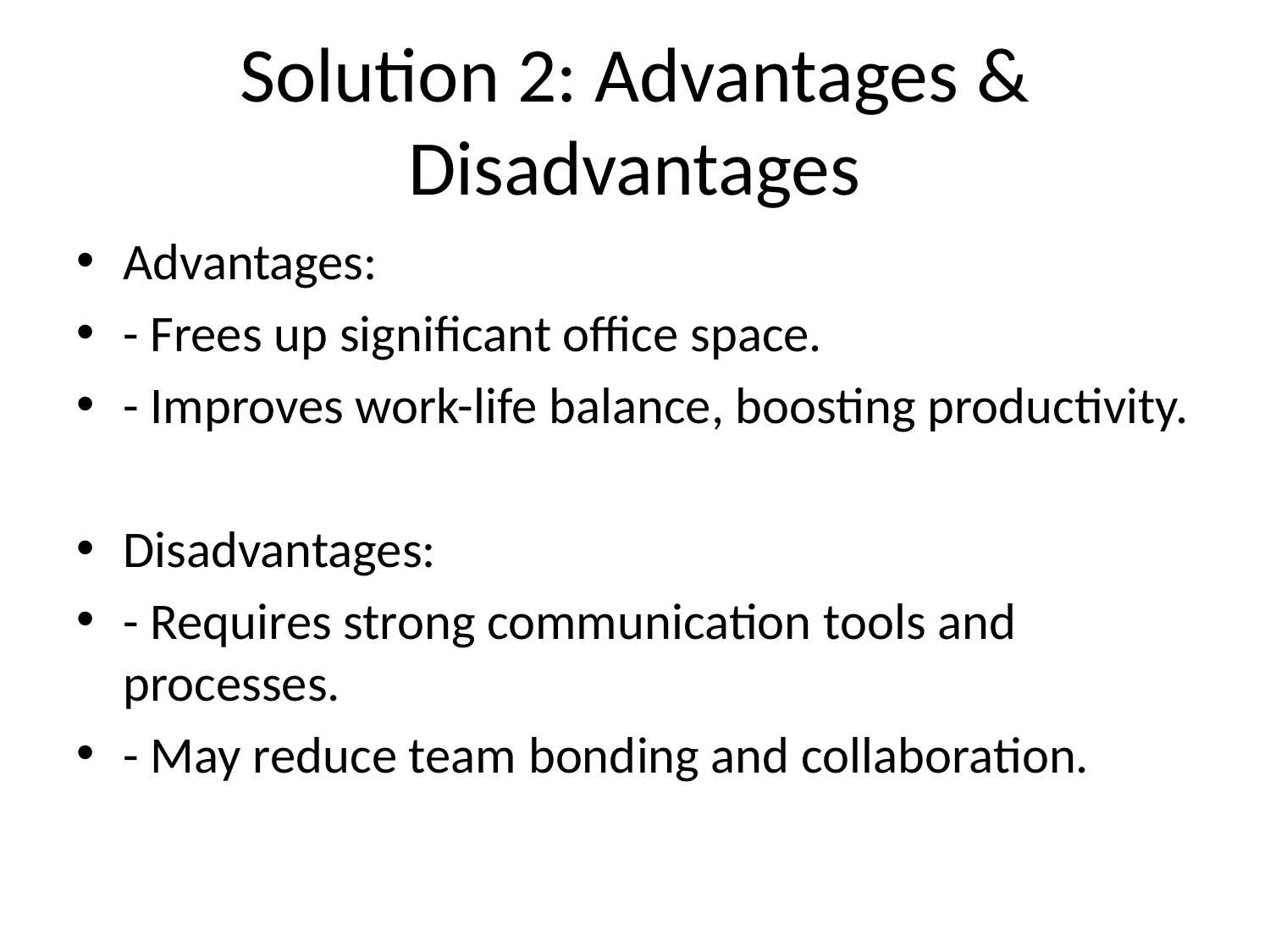

# Solution 2: Advantages & Disadvantages
Advantages:
- Frees up significant office space.
- Improves work-life balance, boosting productivity.

Disadvantages:
- Requires strong communication tools and processes.
- May reduce team bonding and collaboration.